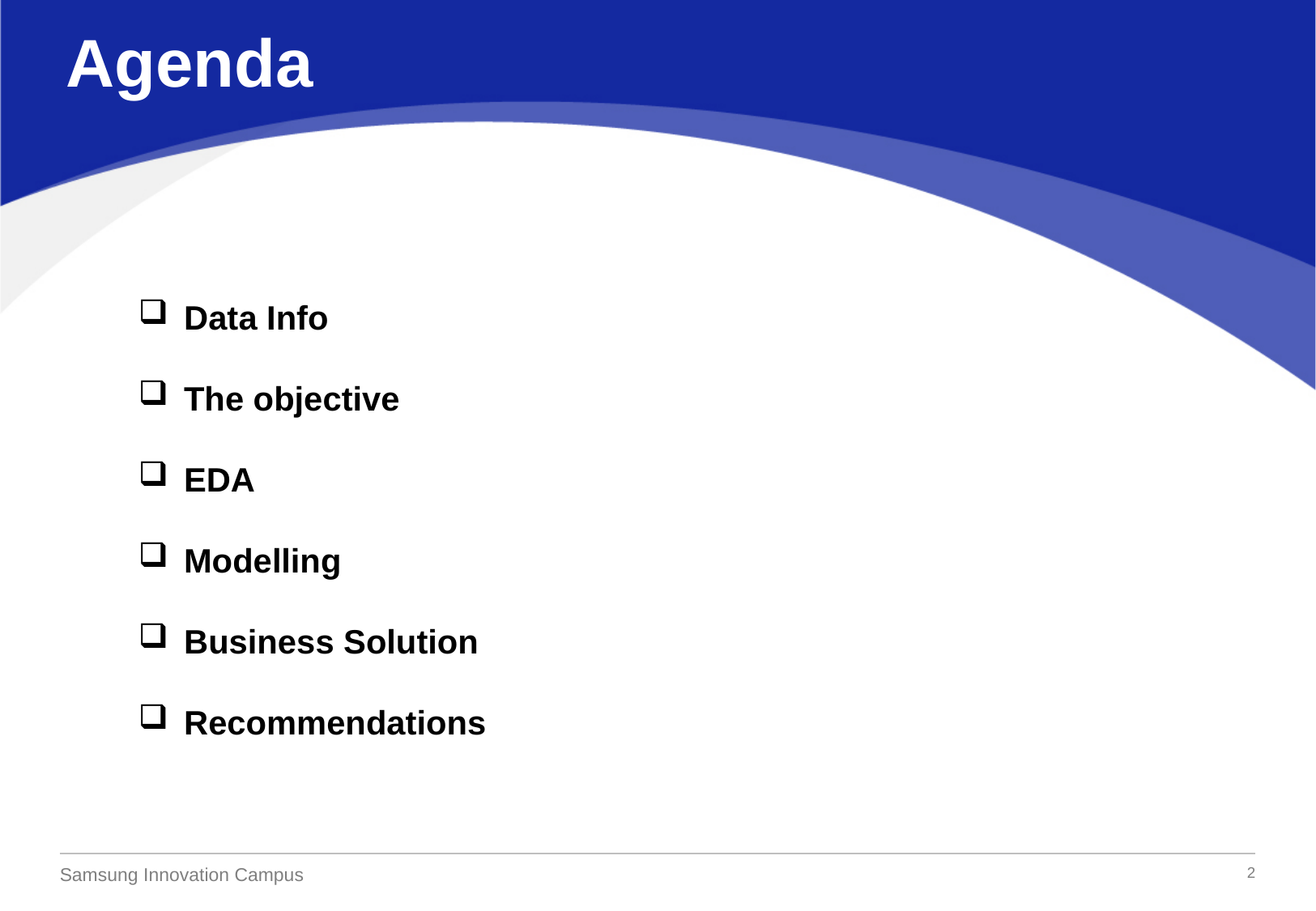

Agenda

Data Info

The objective

EDA

Modelling

Business Solution

Recommendations